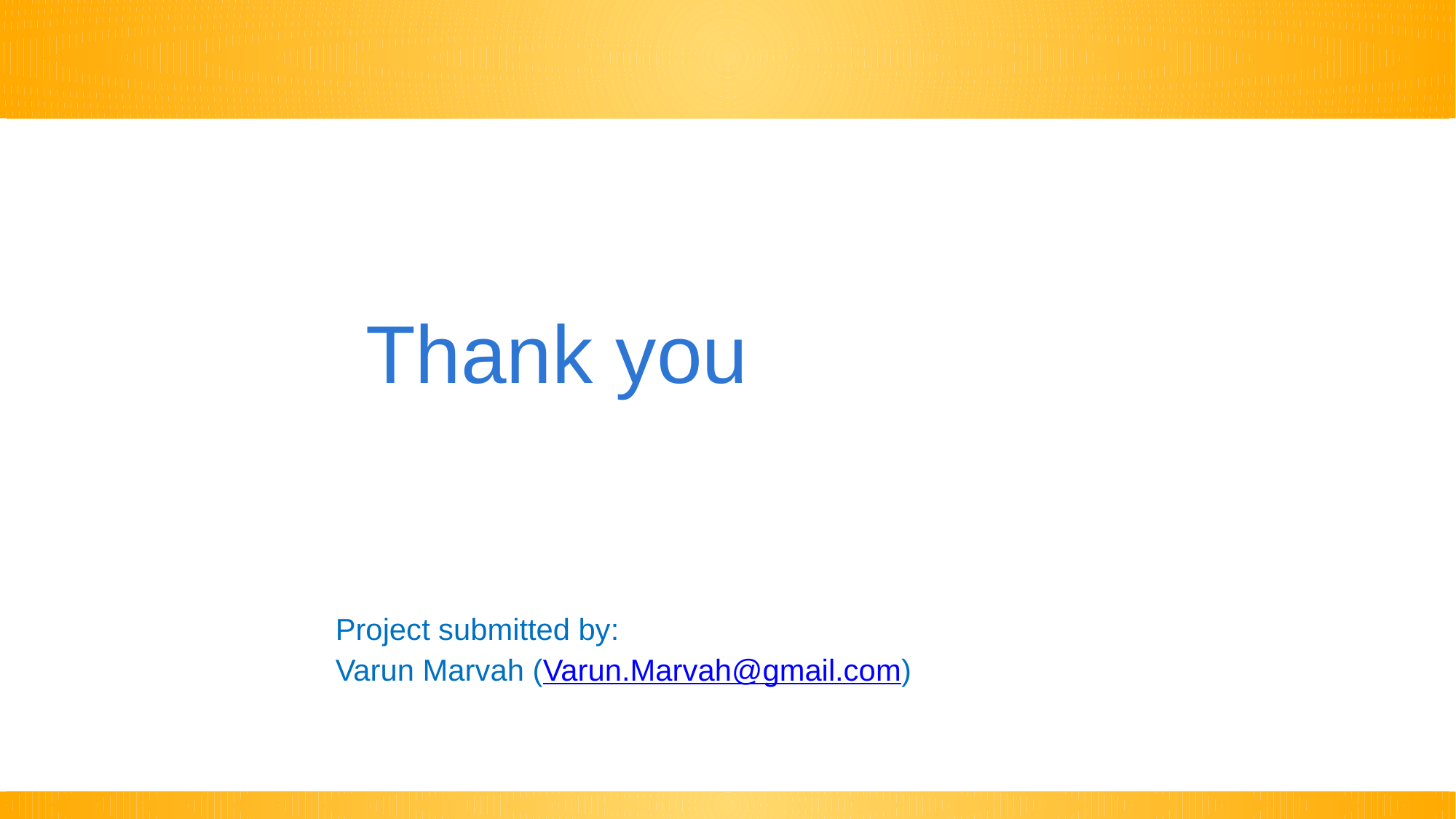

# Sample 4

Thank you

Project submitted by:
Varun Marvah (Varun.Marvah@gmail.com)